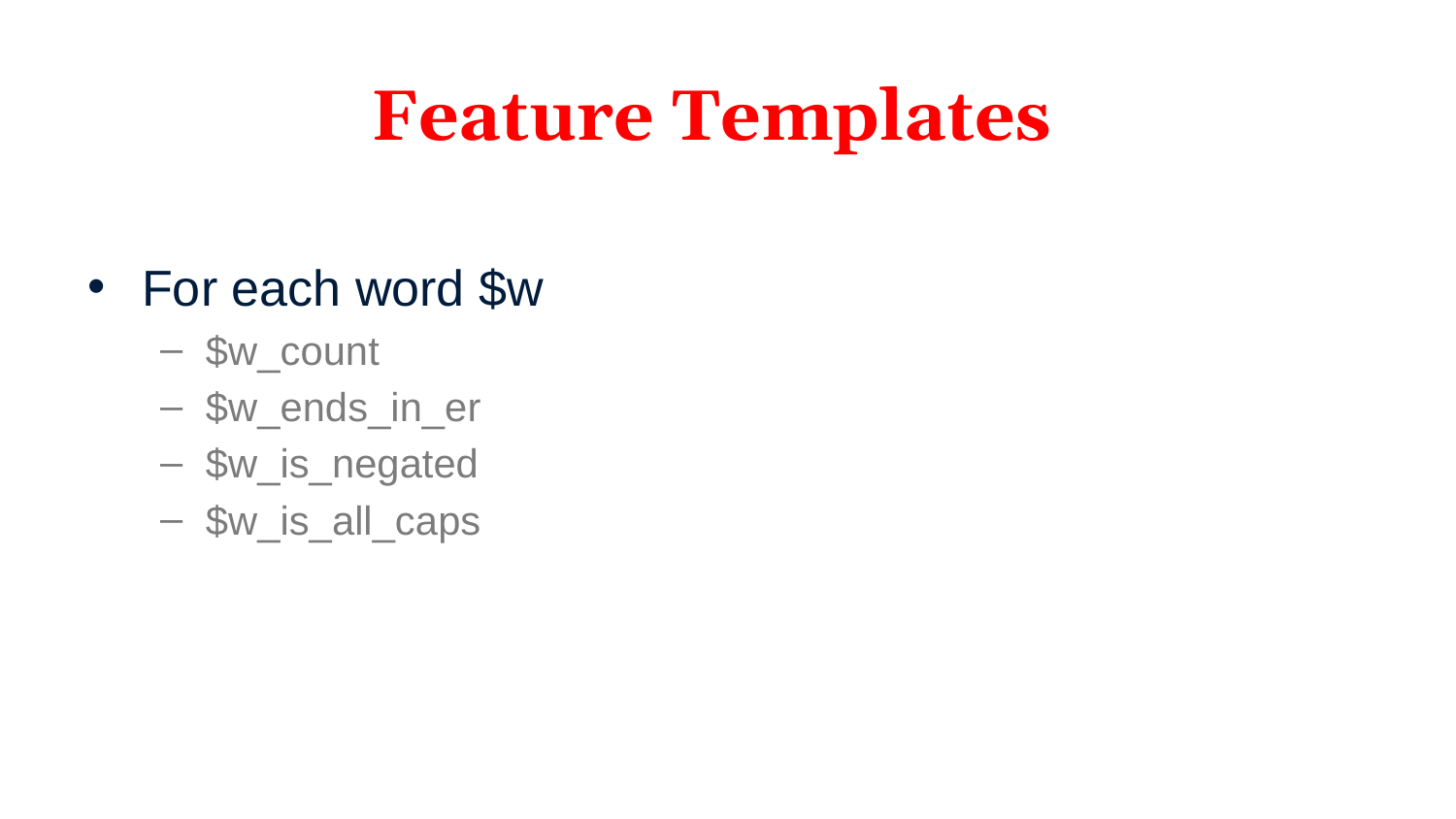

# Feature Templates
For each word $w
$w_count
$w_ends_in_er
$w_is_negated
$w_is_all_caps